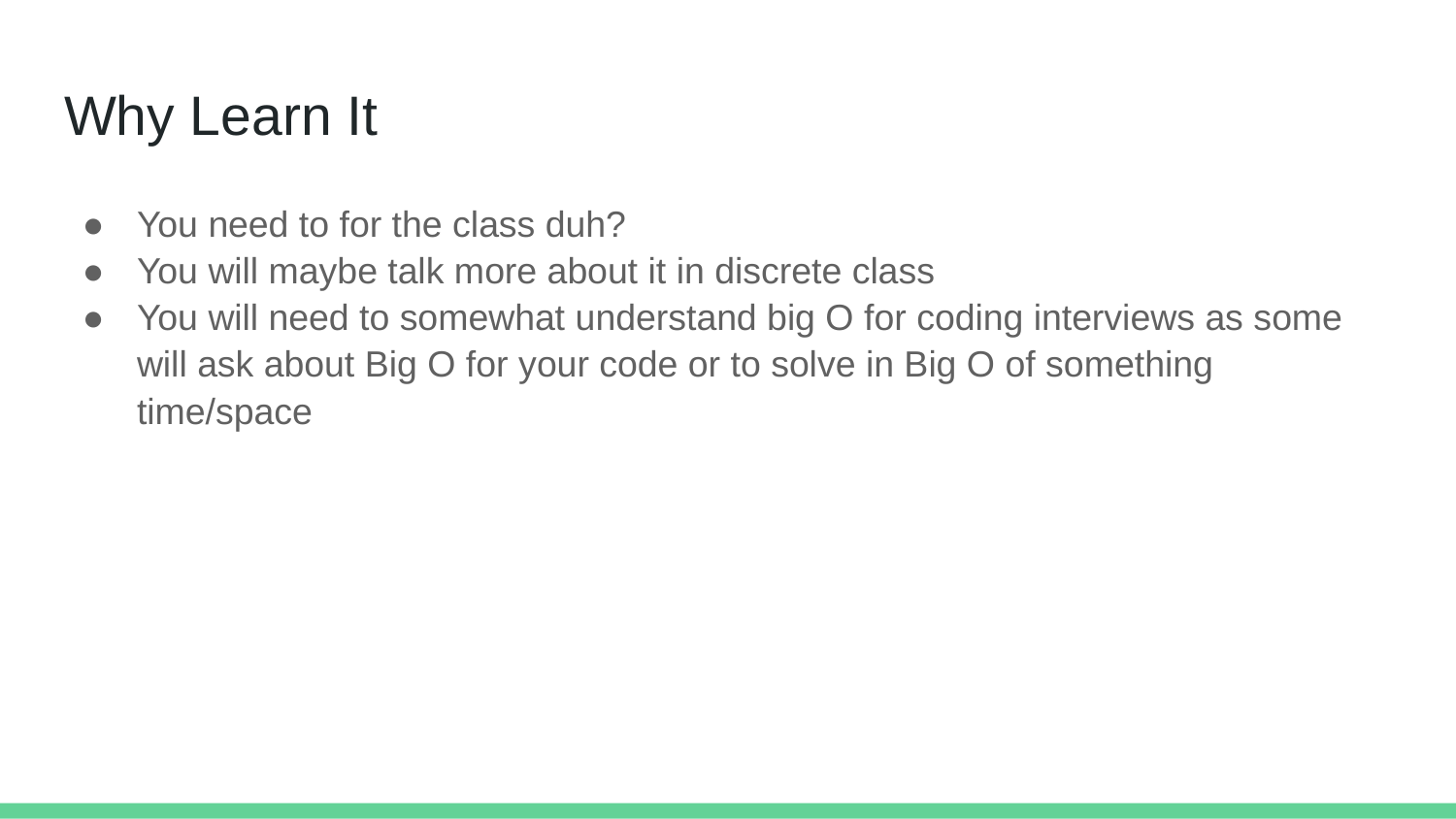

# Why Learn It​
You need to for the class duh?​
You will maybe talk more about it in discrete class​
You will need to somewhat understand big O for coding interviews as some will ask about Big O for your code or to solve in Big O of something time/space​